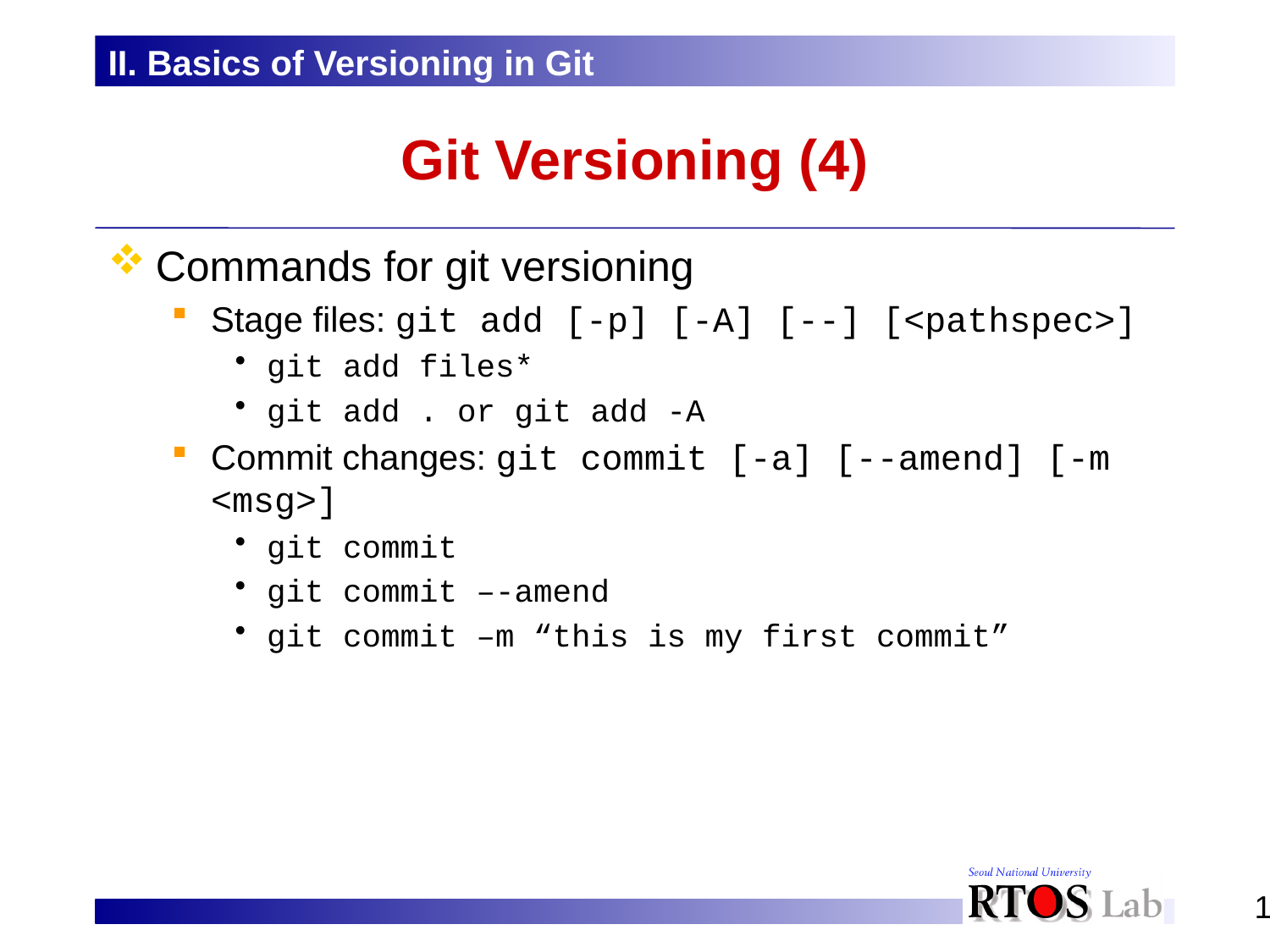

II. Basics of Versioning in Git
# Git Versioning (4)
Commands for git versioning
Stage files: git add [-p] [-A] [--] [<pathspec>]
git add files*
git add . or git add -A
Commit changes: git commit [-a] [--amend] [-m <msg>]
git commit
git commit –-amend
git commit –m “this is my first commit”